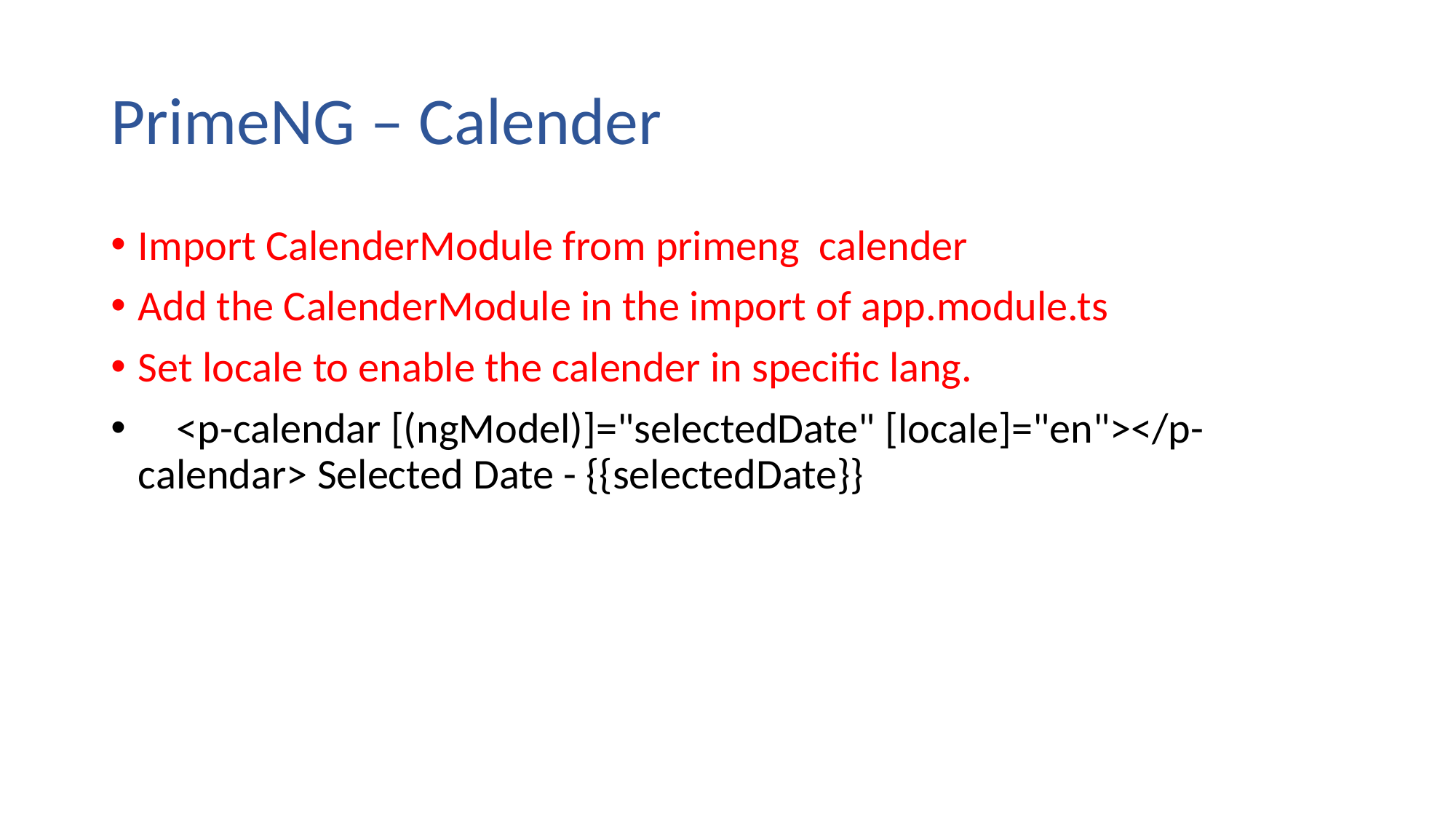

# PrimeNG – Calender
Import CalenderModule from primeng  calender
Add the CalenderModule in the import of app.module.ts
Set locale to enable the calender in specific lang.
    <p-calendar [(ngModel)]="selectedDate" [locale]="en"></p-calendar> Selected Date - {{selectedDate}}